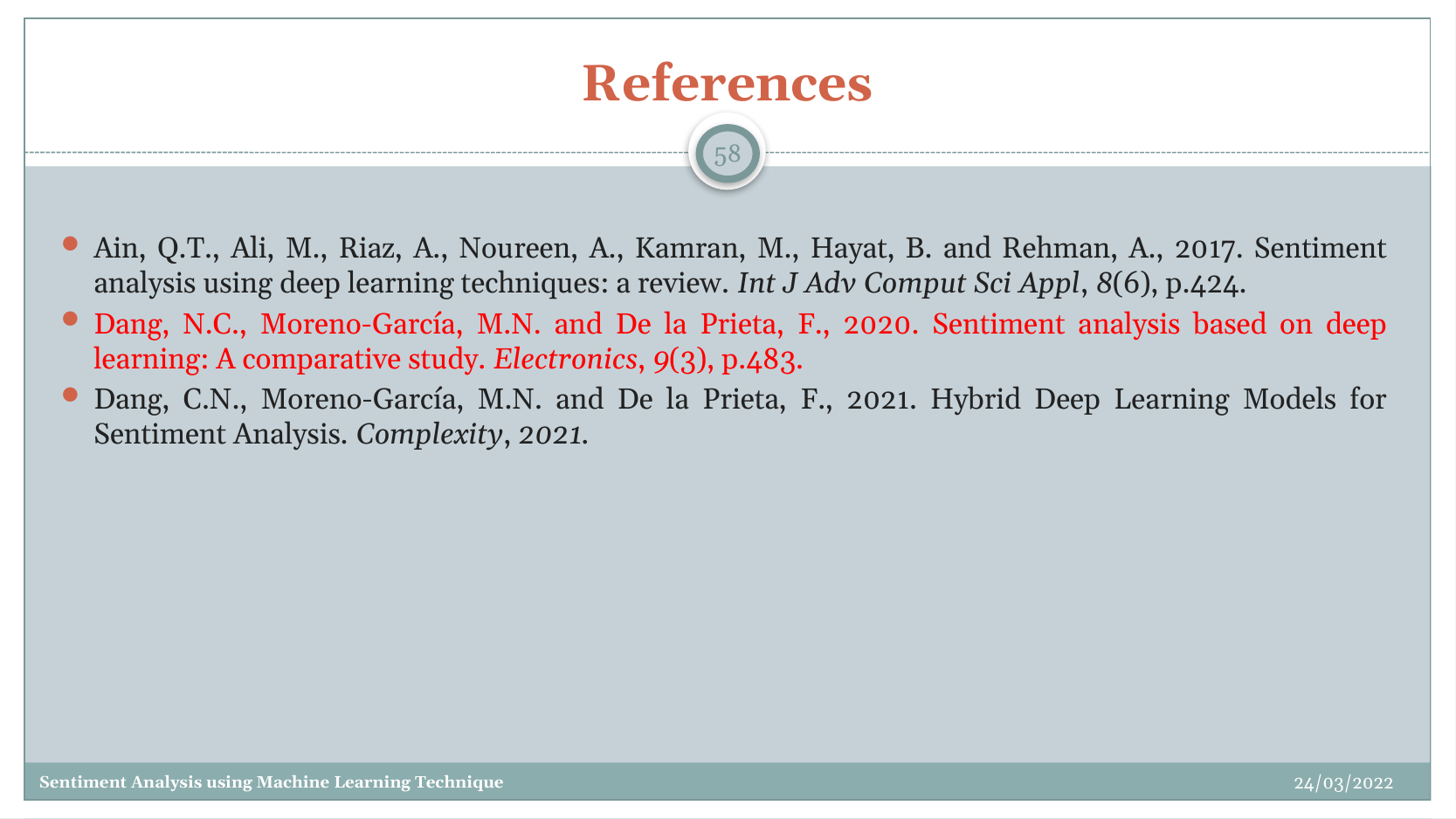

# References
58

Ain, Q.T., Ali, M., Riaz, A., Noureen, A., Kamran, M., Hayat, B. and Rehman, A., 2017. Sentiment analysis using deep learning techniques: a review. Int J Adv Comput Sci Appl, 8(6), p.424.
Dang, N.C., Moreno-García, M.N. and De la Prieta, F., 2020. Sentiment analysis based on deep learning: A comparative study. Electronics, 9(3), p.483.
Dang, C.N., Moreno-García, M.N. and De la Prieta, F., 2021. Hybrid Deep Learning Models for Sentiment Analysis. Complexity, 2021.

24/03/2022
Sentiment Analysis using Machine Learning Technique